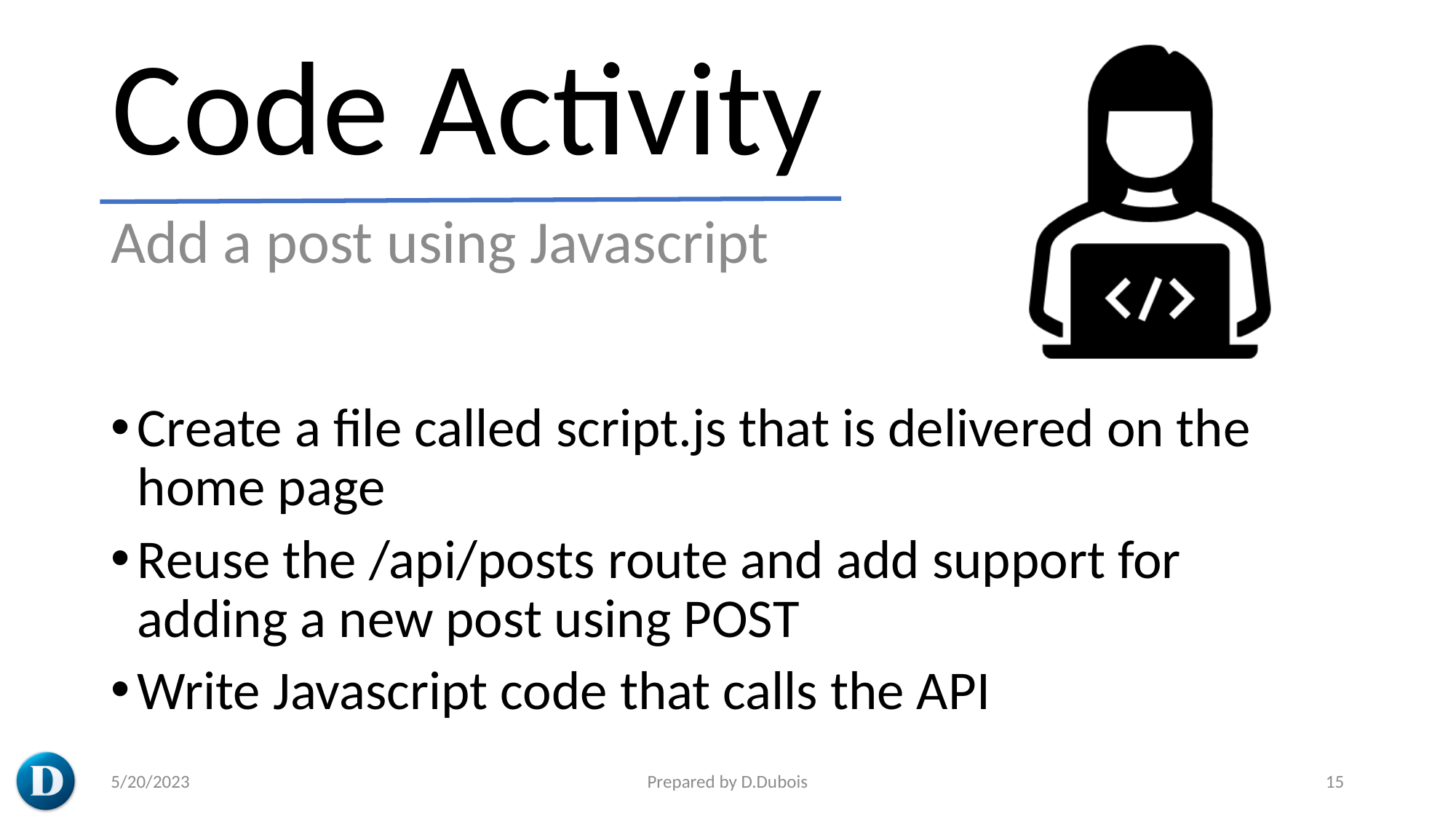

Add a post using Javascript
Create a file called script.js that is delivered on the home page
Reuse the /api/posts route and add support for adding a new post using POST
Write Javascript code that calls the API
5/20/2023
Prepared by D.Dubois
15